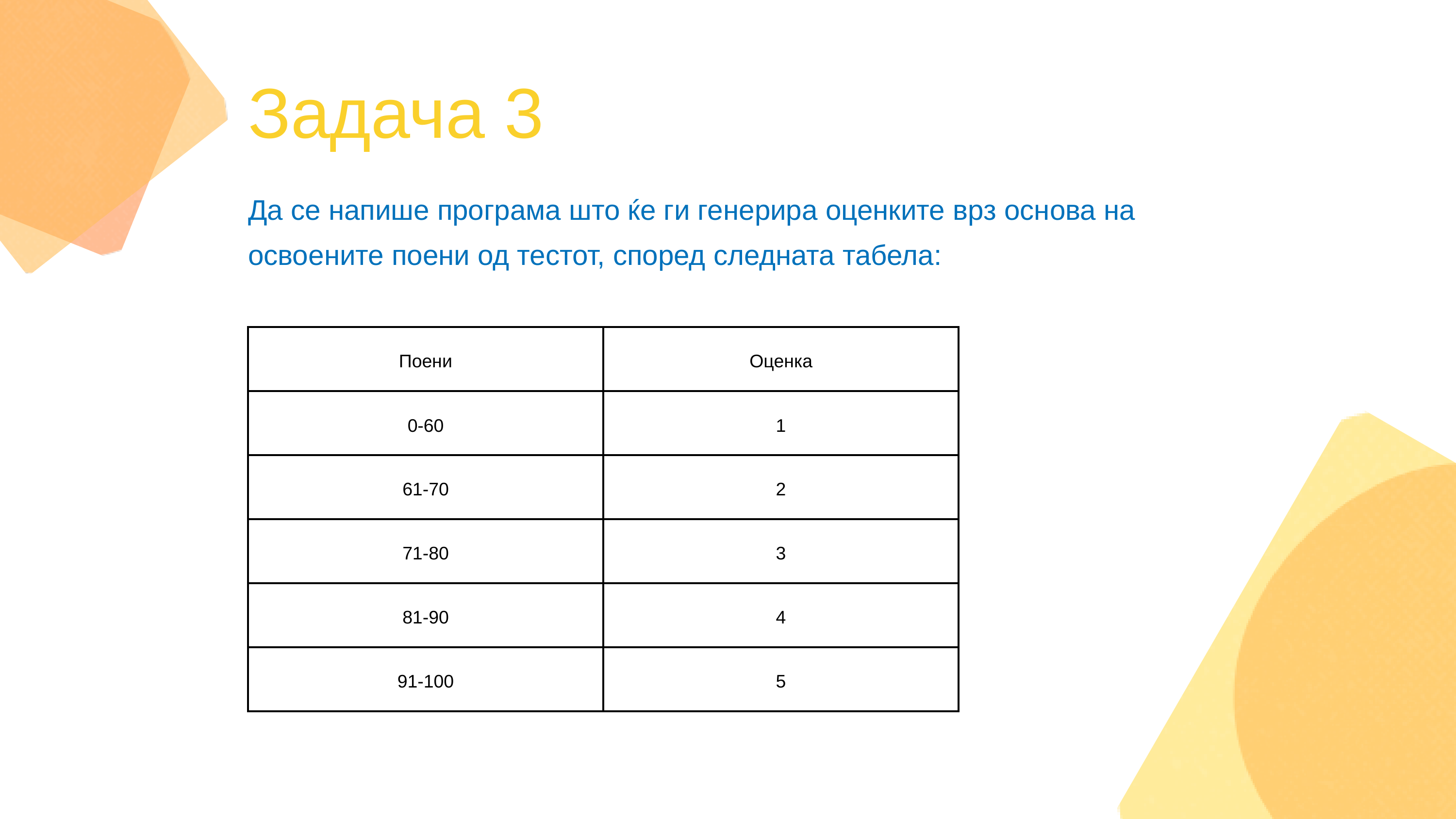

Задача 3
Да се напише програма што ќе ги генерира оценките врз основа на освоените поени од тестот, според следната табела:
| Поени | Оценка |
| --- | --- |
| 0-60 | 1 |
| 61-70 | 2 |
| 71-80 | 3 |
| 81-90 | 4 |
| 91-100 | 5 |